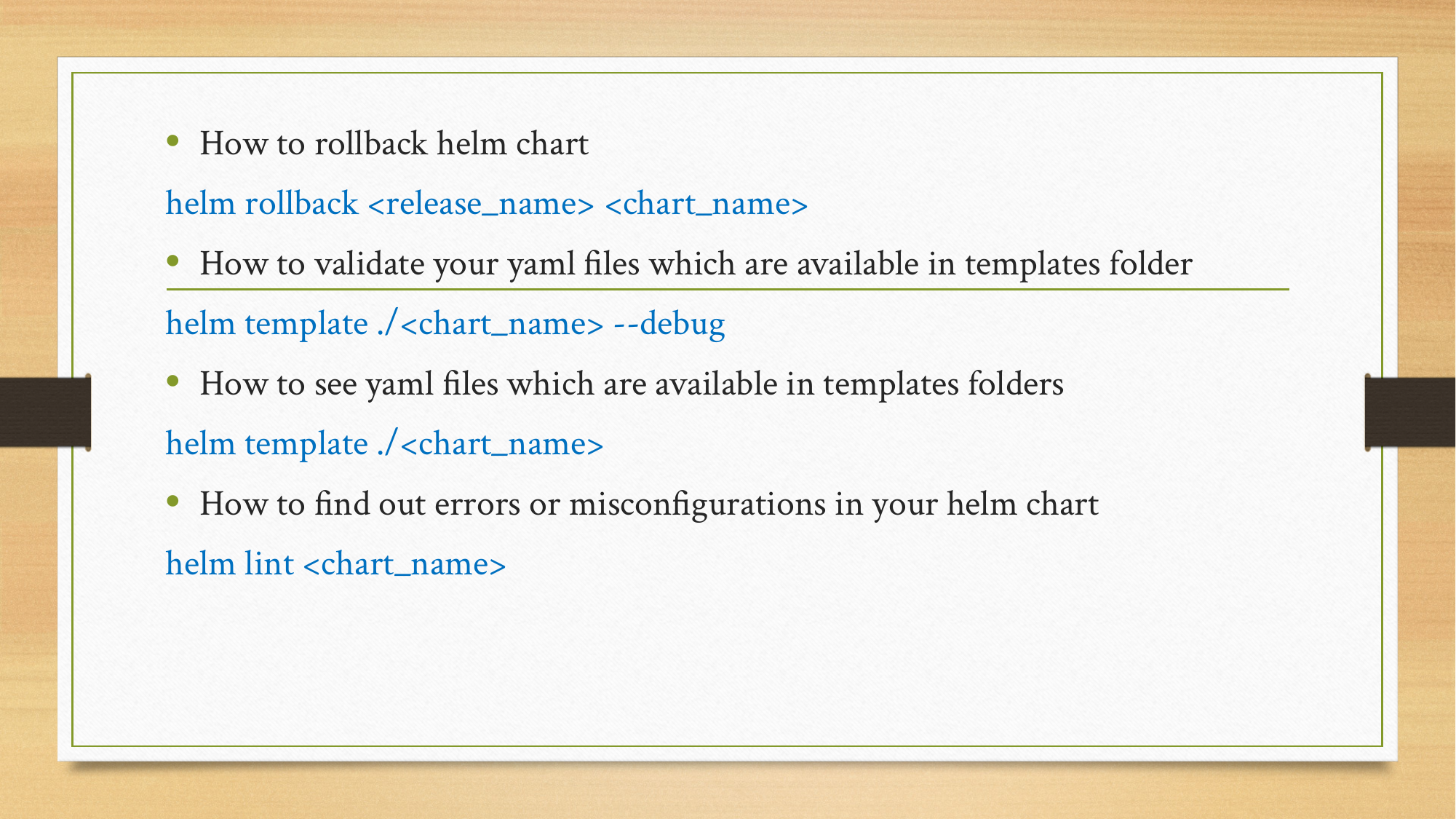

How to rollback helm chart
helm rollback <release_name> <chart_name>
How to validate your yaml files which are available in templates folder
helm template ./<chart_name> --debug
How to see yaml files which are available in templates folders
helm template ./<chart_name>
How to find out errors or misconfigurations in your helm chart
helm lint <chart_name>